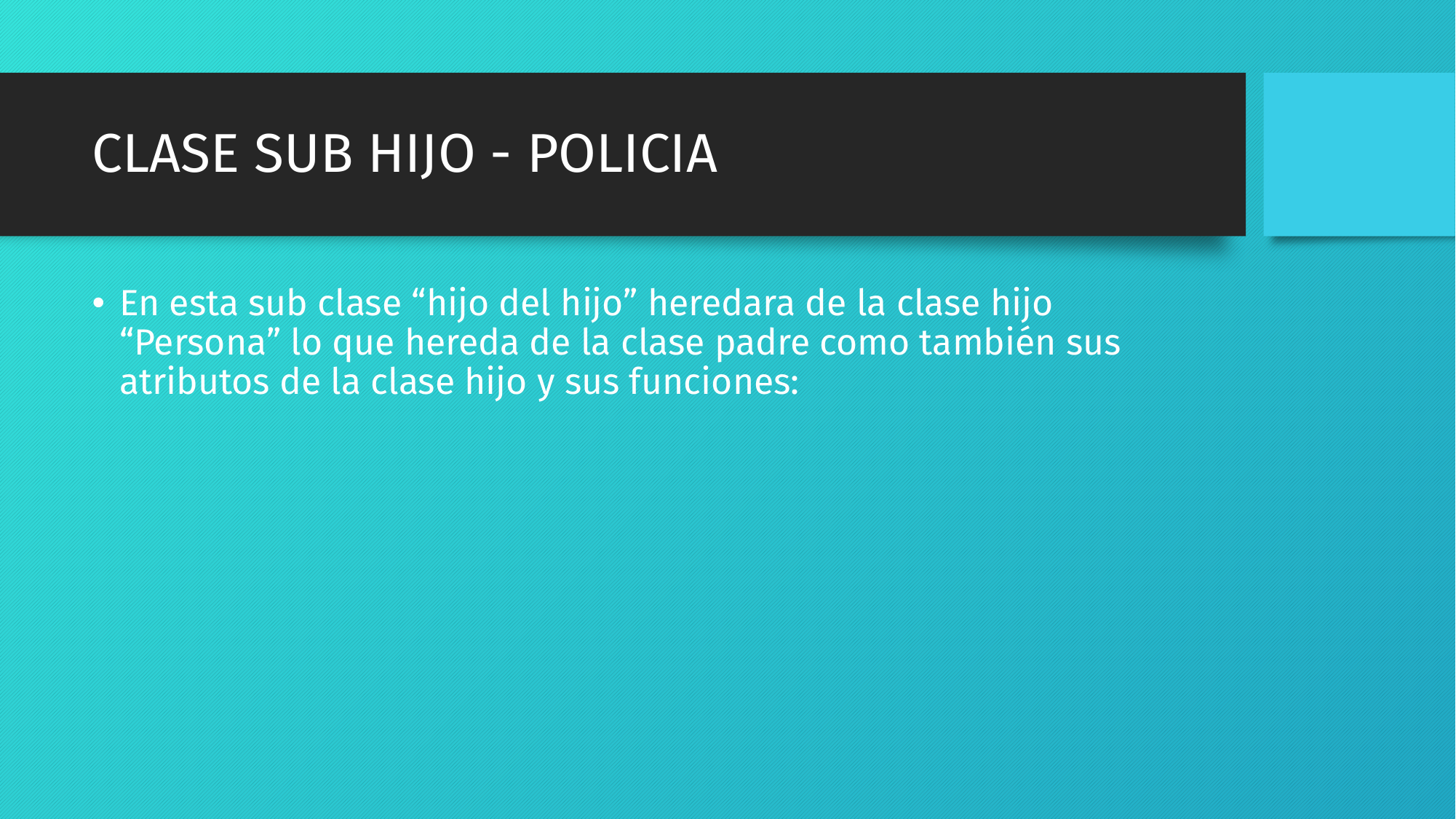

# CLASE SUB HIJO - POLICIA
En esta sub clase “hijo del hijo” heredara de la clase hijo “Persona” lo que hereda de la clase padre como también sus atributos de la clase hijo y sus funciones: